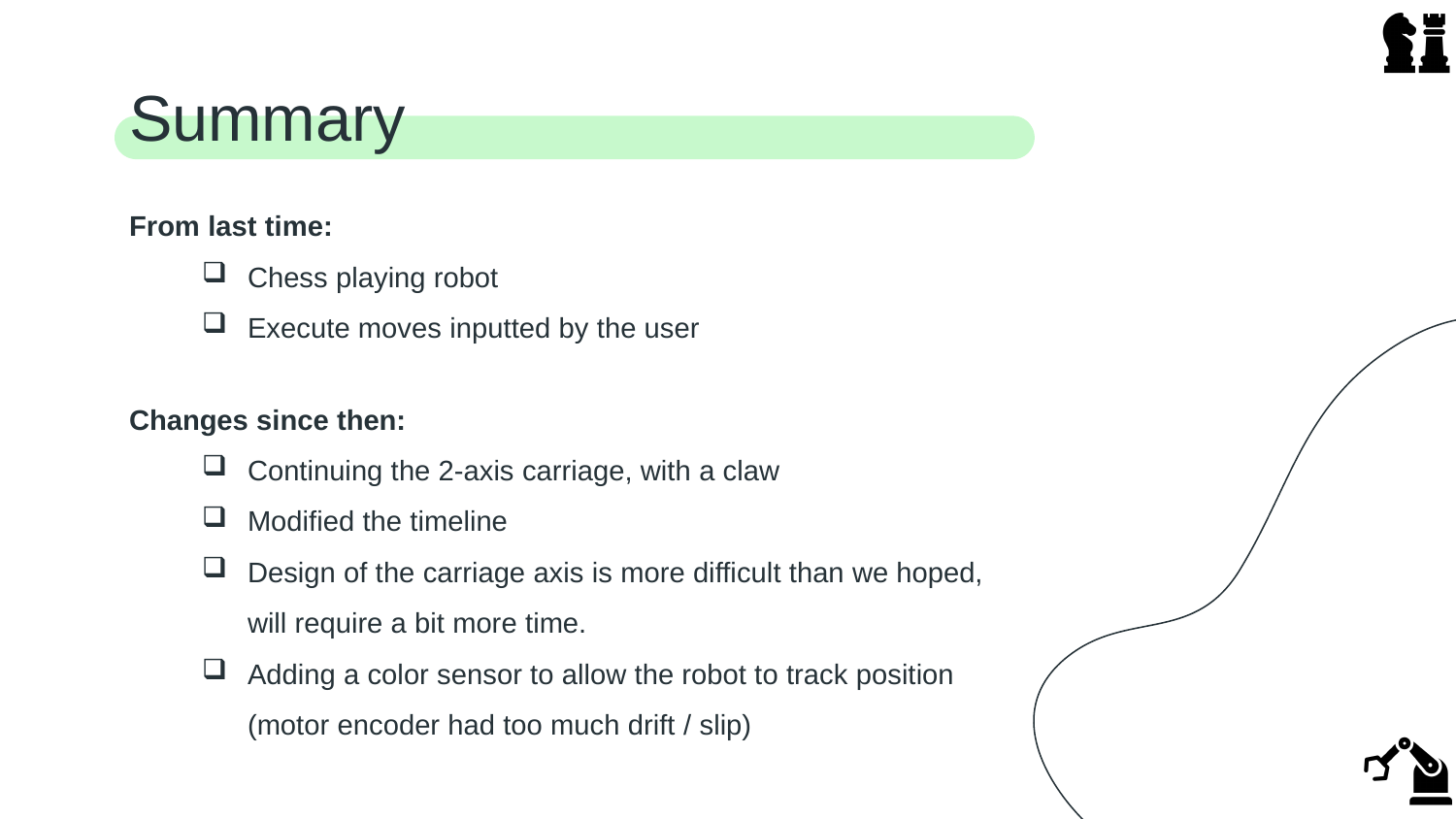

# Summary
From last time:
Chess playing robot
Execute moves inputted by the user

Changes since then:
Continuing the 2-axis carriage, with a claw
Modified the timeline
Design of the carriage axis is more difficult than we hoped, will require a bit more time.
Adding a color sensor to allow the robot to track position (motor encoder had too much drift / slip)